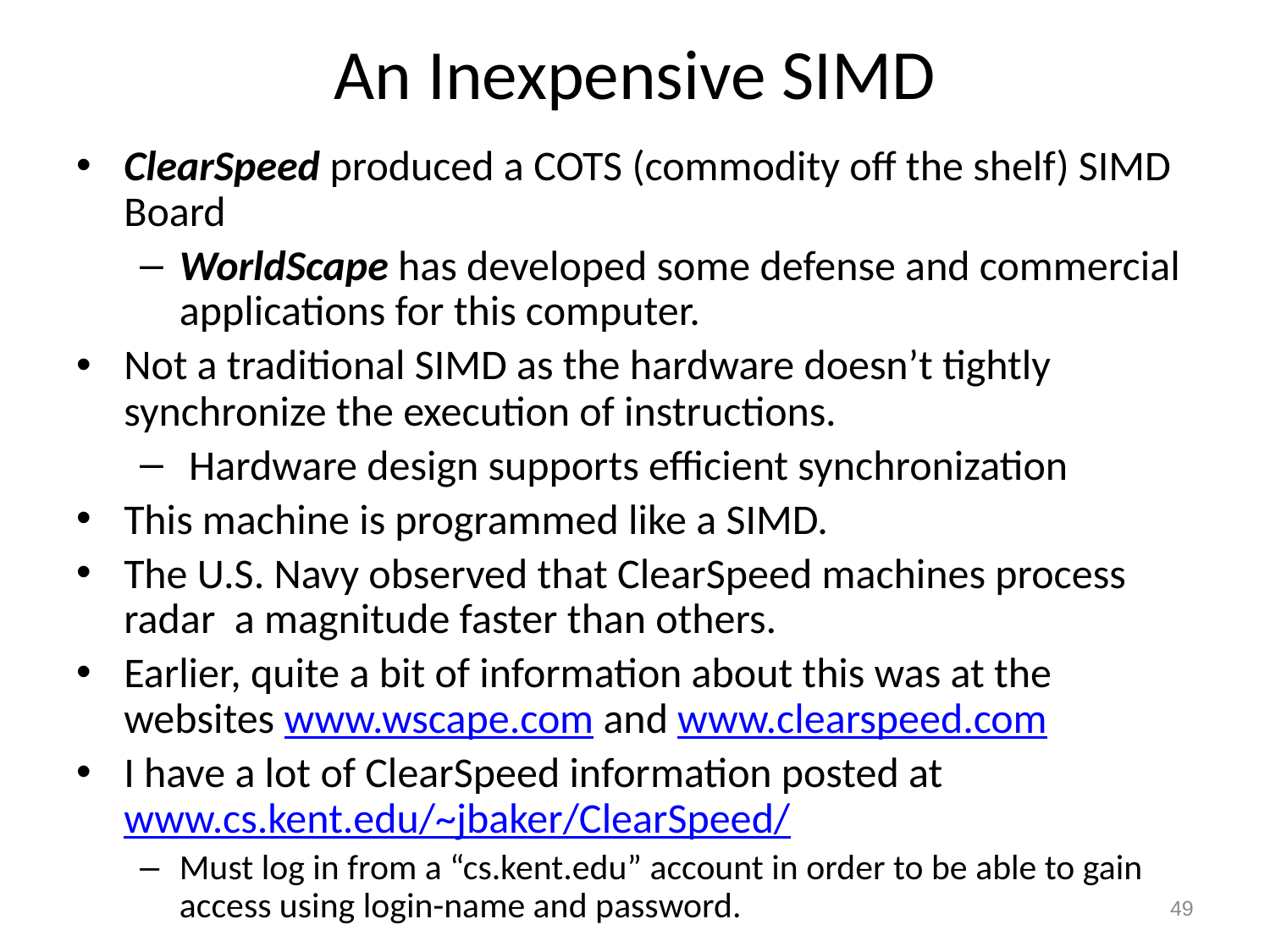

# An Inexpensive SIMD
ClearSpeed produced a COTS (commodity off the shelf) SIMD Board
WorldScape has developed some defense and commercial applications for this computer.
Not a traditional SIMD as the hardware doesn’t tightly synchronize the execution of instructions.
 Hardware design supports efficient synchronization
This machine is programmed like a SIMD.
The U.S. Navy observed that ClearSpeed machines process radar  a magnitude faster than others.
Earlier, quite a bit of information about this was at the websites www.wscape.com and www.clearspeed.com
I have a lot of ClearSpeed information posted at www.cs.kent.edu/~jbaker/ClearSpeed/
Must log in from a “cs.kent.edu” account in order to be able to gain access using login-name and password.

49